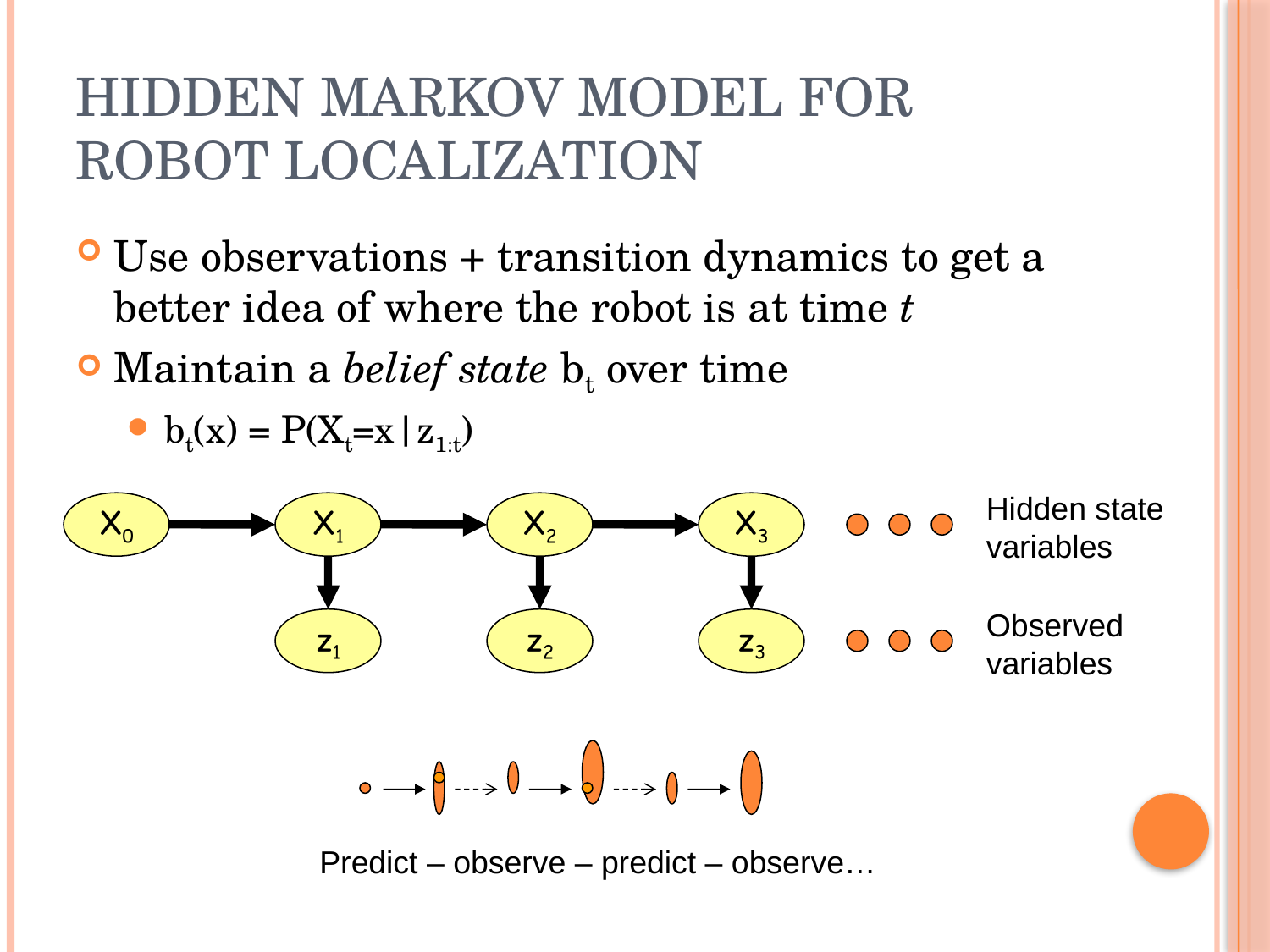

# Hidden Markov Model for Robot Localization
Use observations + transition dynamics to get a better idea of where the robot is at time t
Maintain a belief state bt over time
bt(x) = P(Xt=x|z1:t)
Hidden state variables
X0
X1
X2
X3

Observed variables
z1
z2
z3

Predict – observe – predict – observe…